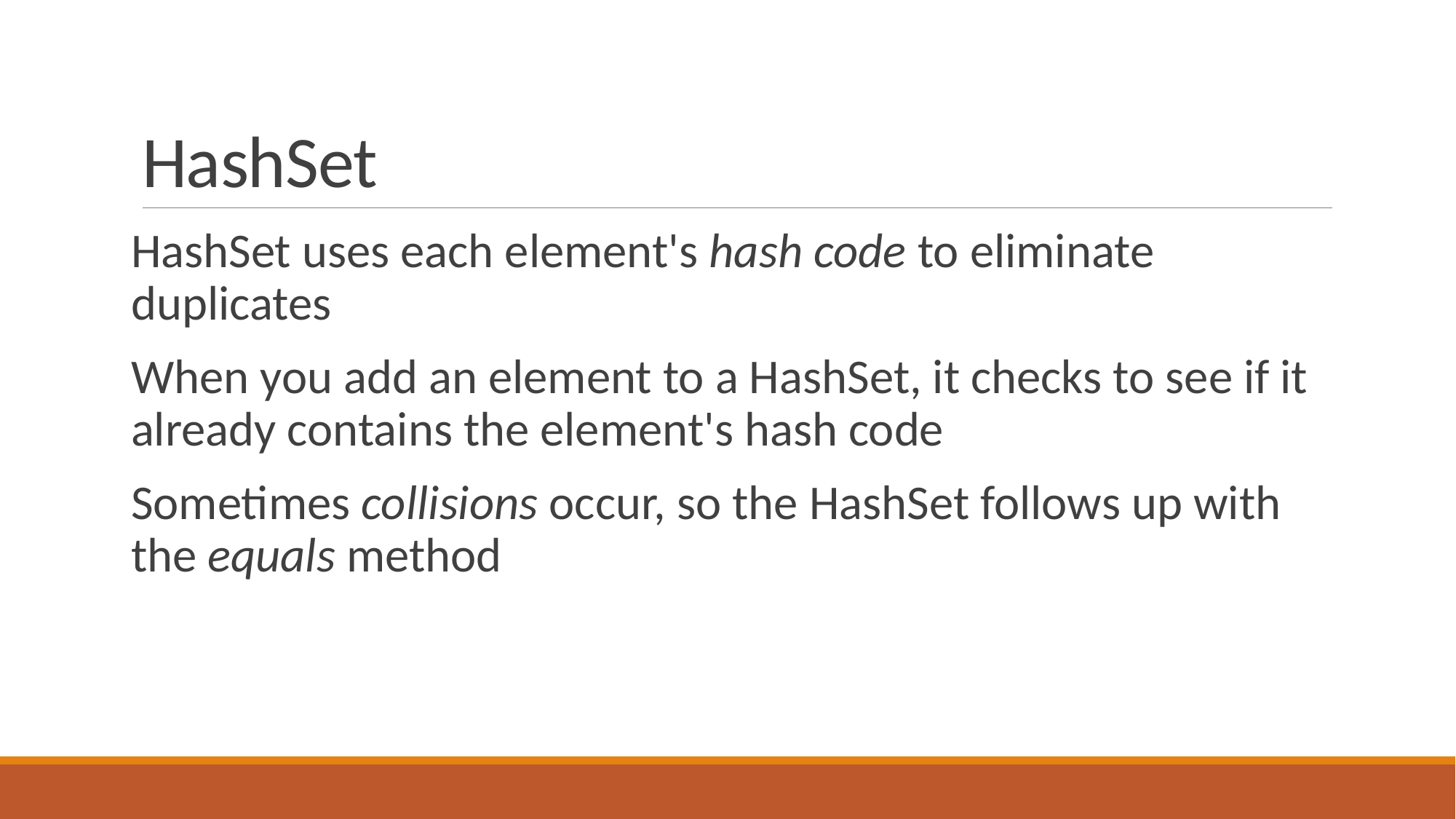

# HashSet
HashSet uses each element's hash code to eliminate duplicates
When you add an element to a HashSet, it checks to see if it already contains the element's hash code
Sometimes collisions occur, so the HashSet follows up with the equals method